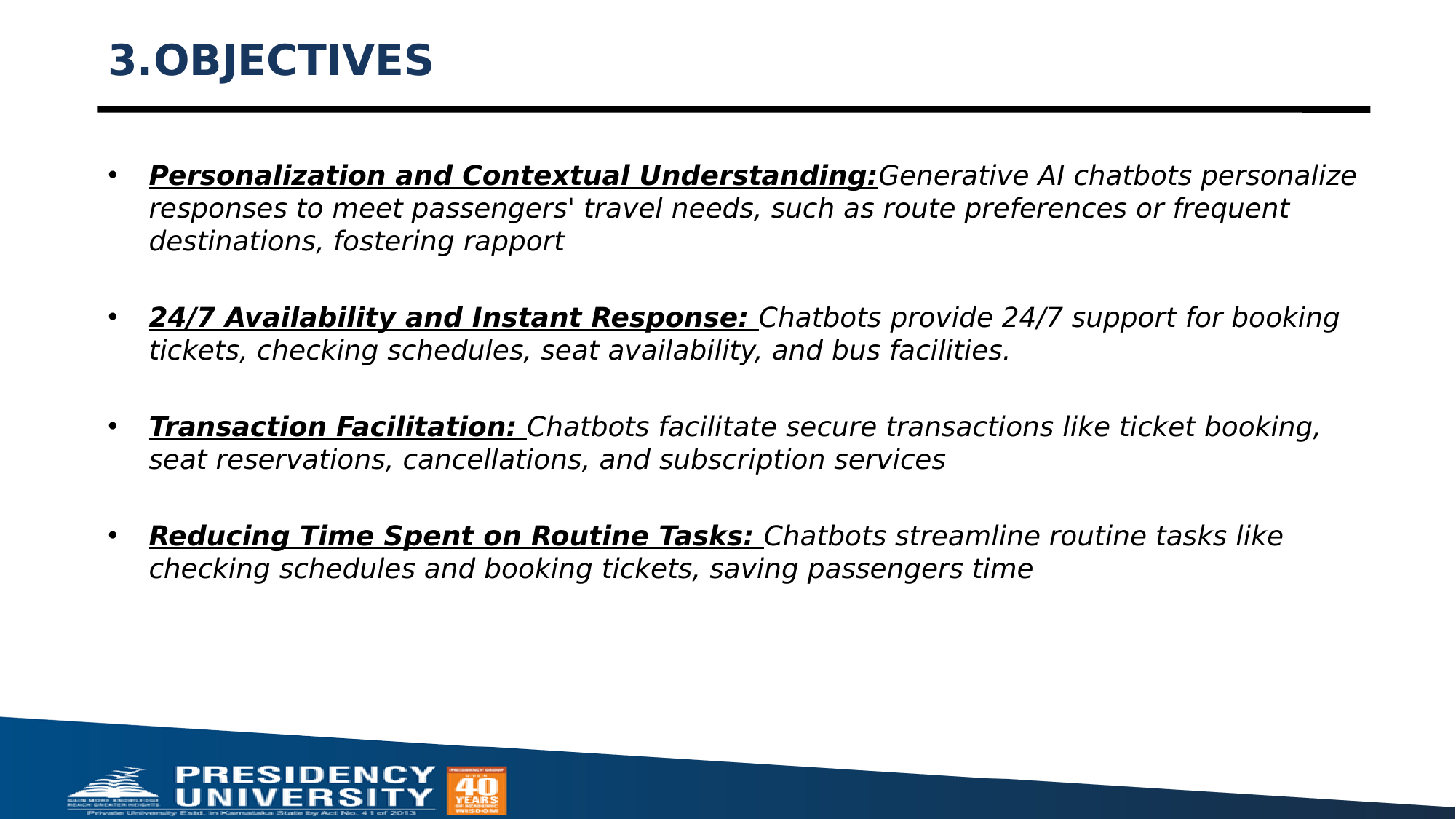

# 3.OBJECTIVES

Personalization and Contextual Understanding:Generative AI chatbots personalize responses to meet passengers' travel needs, such as route preferences or frequent destinations, fostering rapport

24/7 Availability and Instant Response: Chatbots provide 24/7 support for booking tickets, checking schedules, seat availability, and bus facilities.

Transaction Facilitation: Chatbots facilitate secure transactions like ticket booking, seat reservations, cancellations, and subscription services

Reducing Time Spent on Routine Tasks: Chatbots streamline routine tasks like checking schedules and booking tickets, saving passengers time